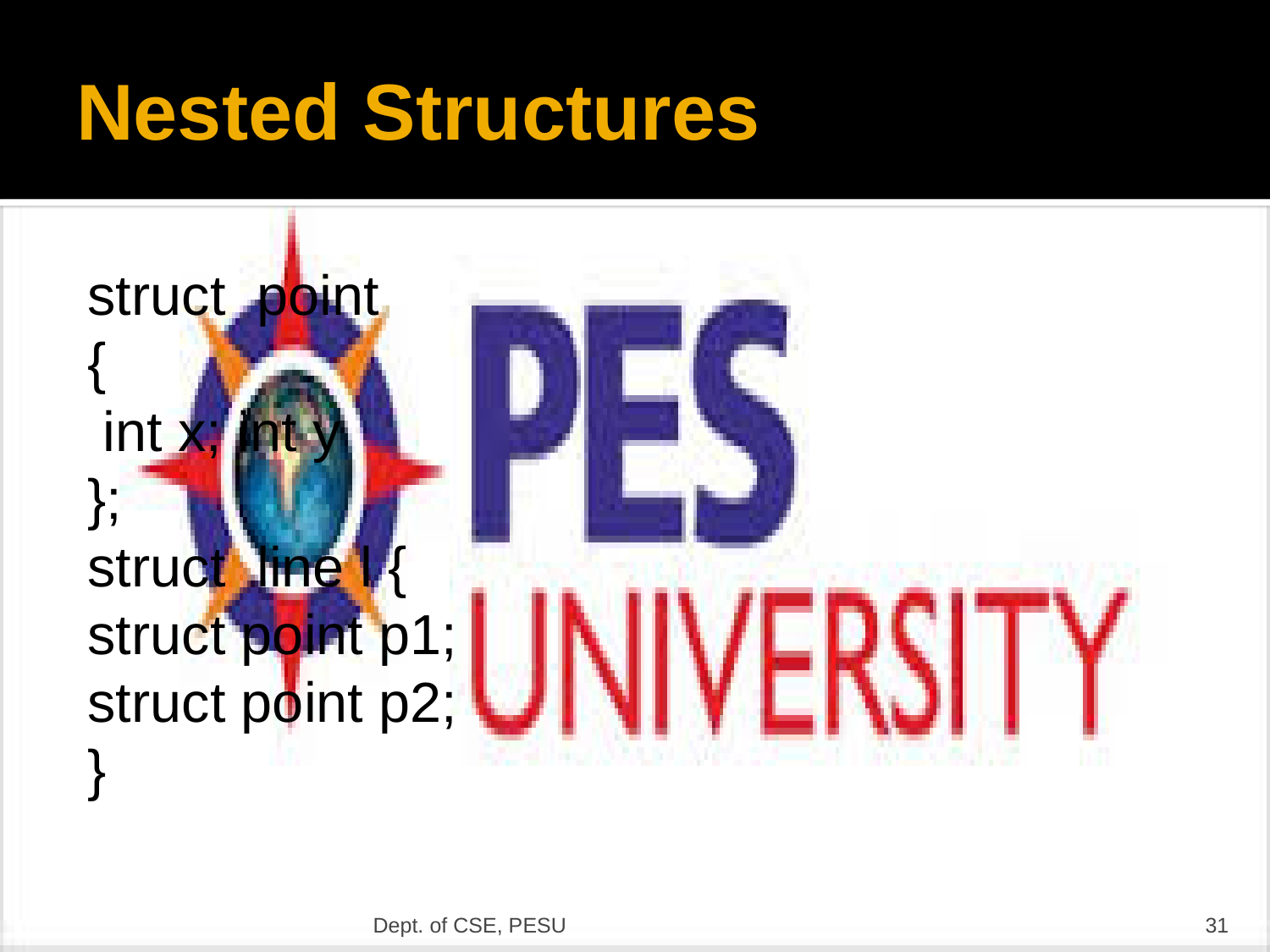

# Nested Structures
struct  point
{
 int x; int y
};
struct  line l {
struct point p1;
struct point p2;
}

Dept. of CSE, PESU
31